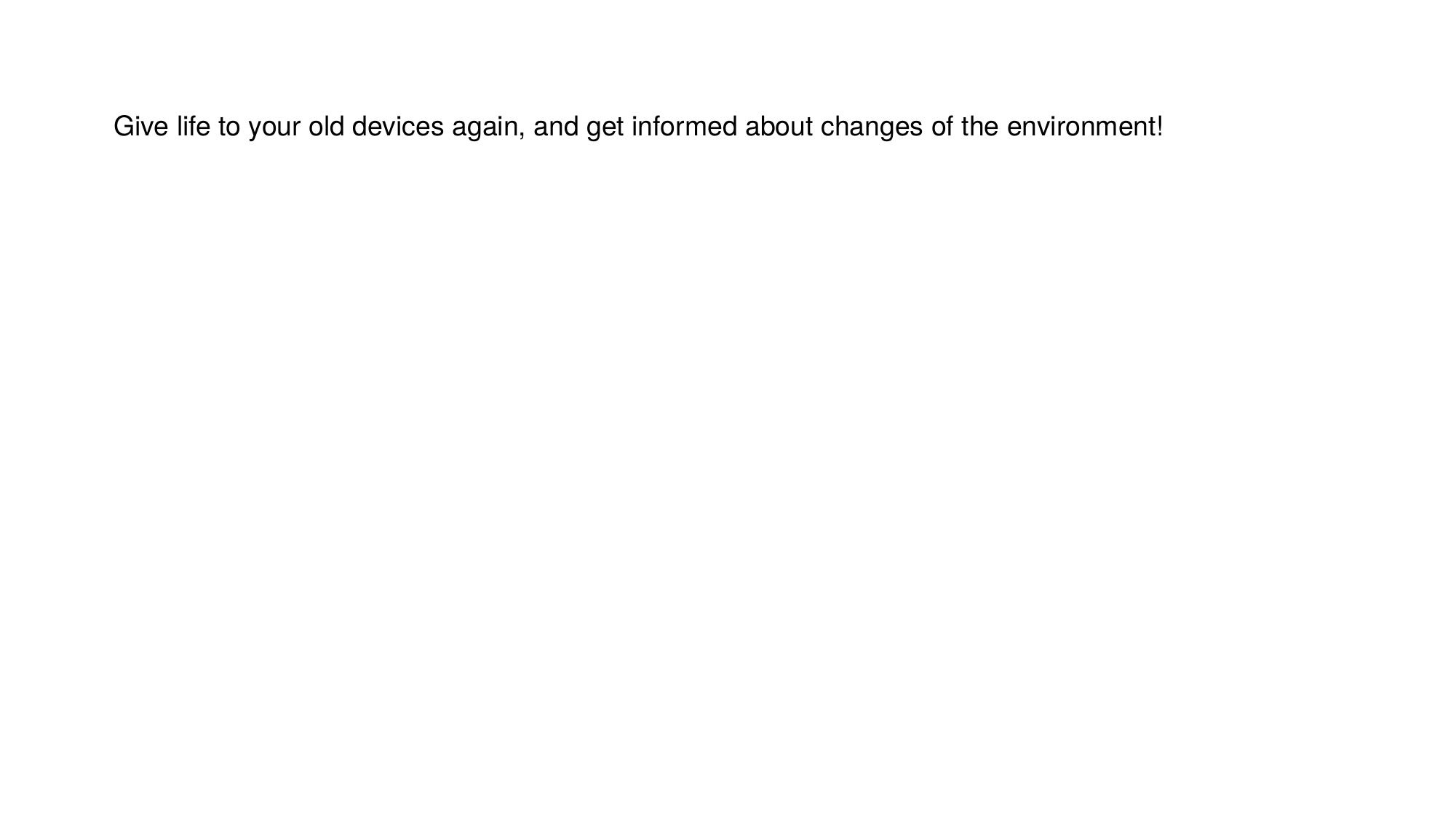

Give life to your old devices again, and get informed about changes of the environment!